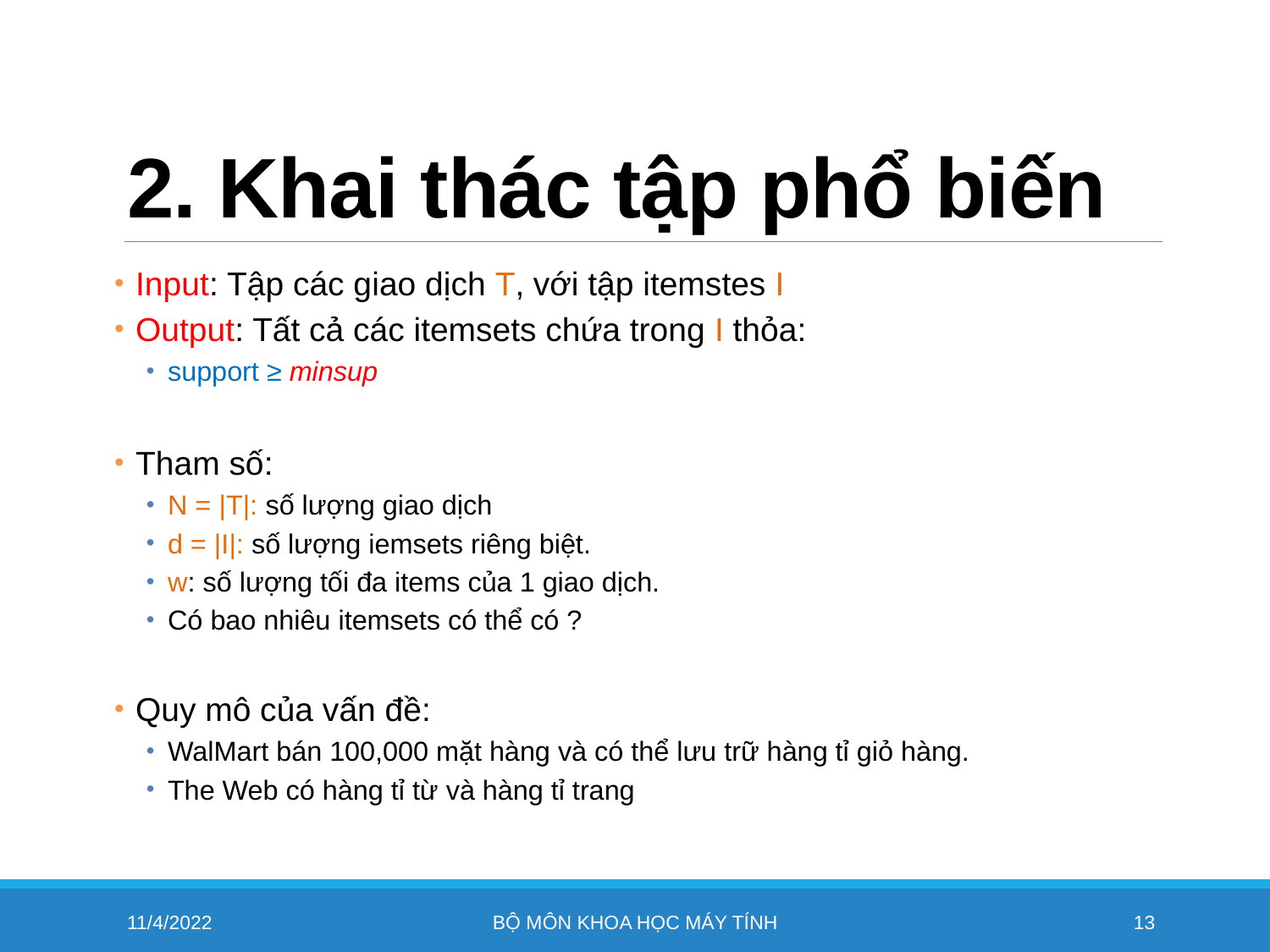

# 2. Khai thác tập phổ biến
Input: Tập các giao dịch T, với tập itemstes I
Output: Tất cả các itemsets chứa trong I thỏa:
support ≥ minsup

Tham số:
N = |T|: số lượng giao dịch
d = |I|: số lượng iemsets riêng biệt.
w: số lượng tối đa items của 1 giao dịch.
Có bao nhiêu itemsets có thể có ?

Quy mô của vấn đề:
WalMart bán 100,000 mặt hàng và có thể lưu trữ hàng tỉ giỏ hàng.
The Web có hàng tỉ từ và hàng tỉ trang
11/4/2022
Bộ môn khoa học máy tính
13